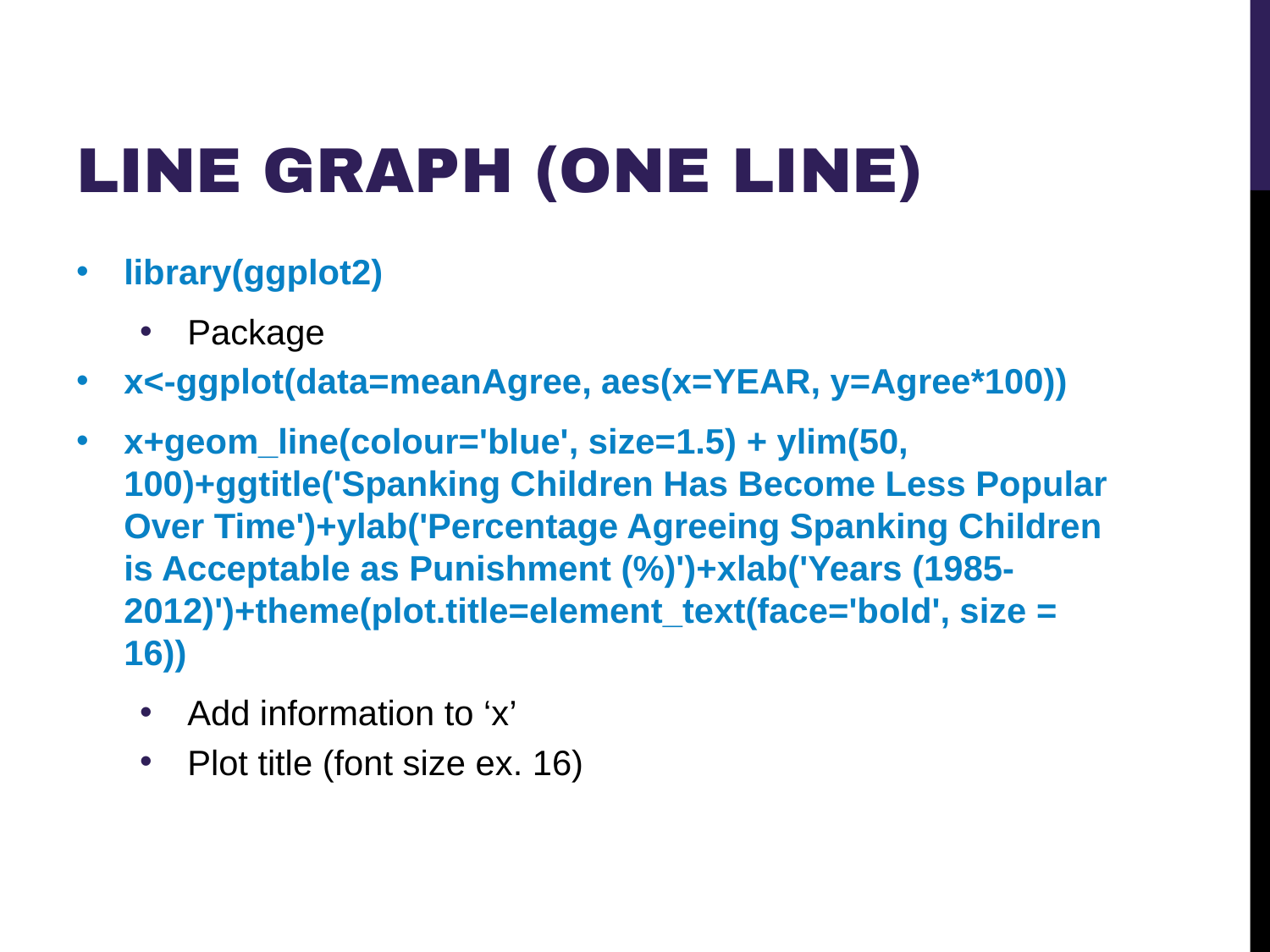

# LINE GRAPH (ONE LINE)
library(ggplot2)
Package
x<-ggplot(data=meanAgree, aes(x=YEAR, y=Agree*100))
x+geom_line(colour='blue', size=1.5) + ylim(50, 100)+ggtitle('Spanking Children Has Become Less Popular Over Time')+ylab('Percentage Agreeing Spanking Children is Acceptable as Punishment (%)')+xlab('Years (1985-2012)')+theme(plot.title=element_text(face='bold', size = 16))
Add information to ‘x’
Plot title (font size ex. 16)